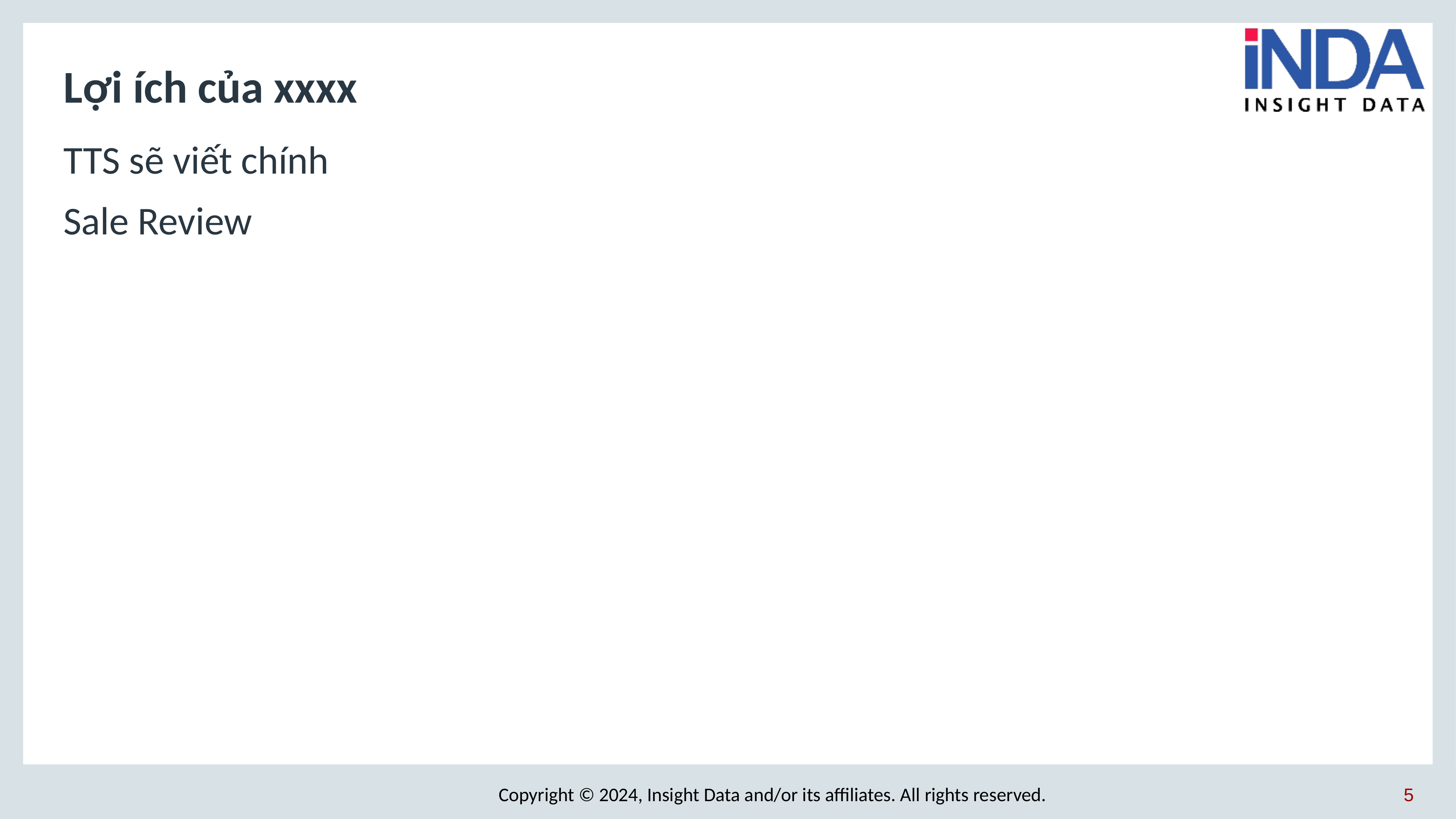

# Lợi ích của xxxx
TTS sẽ viết chính
Sale Review
5